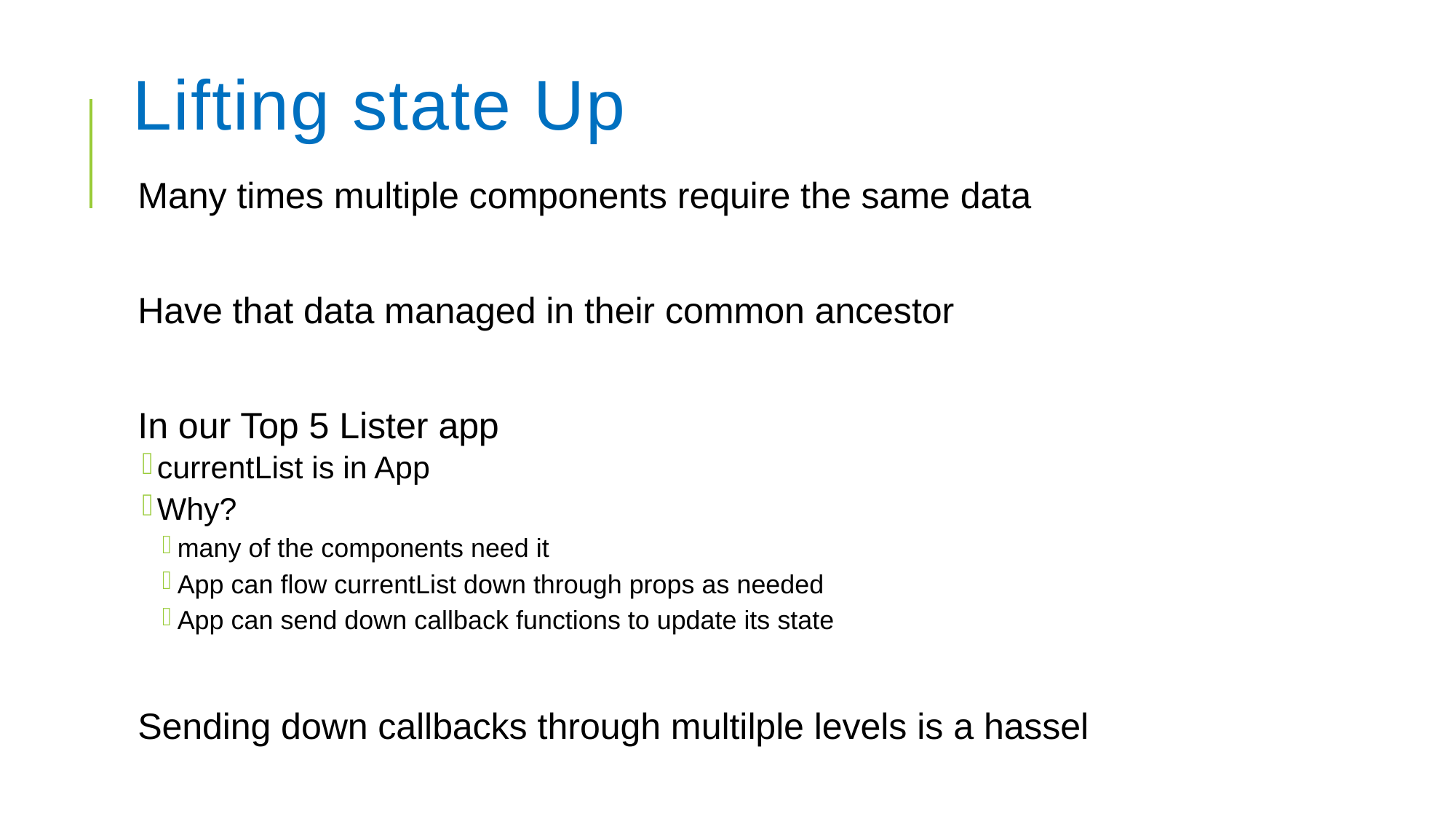

# Lifting state Up
Many times multiple components require the same data

Have that data managed in their common ancestor

In our Top 5 Lister app
currentList is in App
Why?
many of the components need it
App can flow currentList down through props as needed
App can send down callback functions to update its state

Sending down callbacks through multilple levels is a hassel